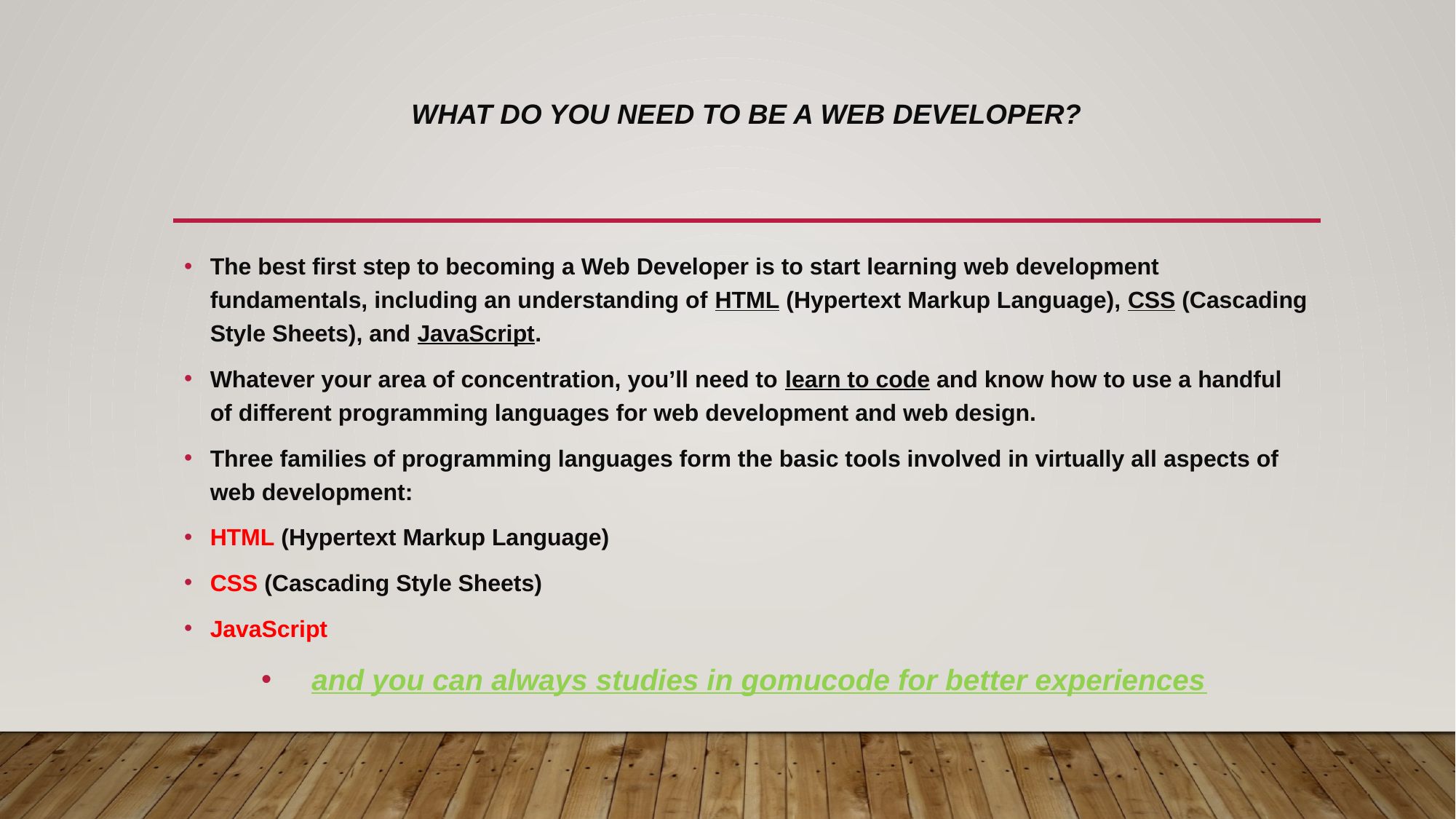

# What do you need to be a web developer?
The best first step to becoming a Web Developer is to start learning web development fundamentals, including an understanding of HTML (Hypertext Markup Language), CSS (Cascading Style Sheets), and JavaScript.
Whatever your area of concentration, you’ll need to learn to code and know how to use a handful of different programming languages for web development and web design.
Three families of programming languages form the basic tools involved in virtually all aspects of web development:
HTML (Hypertext Markup Language)
CSS (Cascading Style Sheets)
JavaScript
and you can always studies in gomucode for better experiences